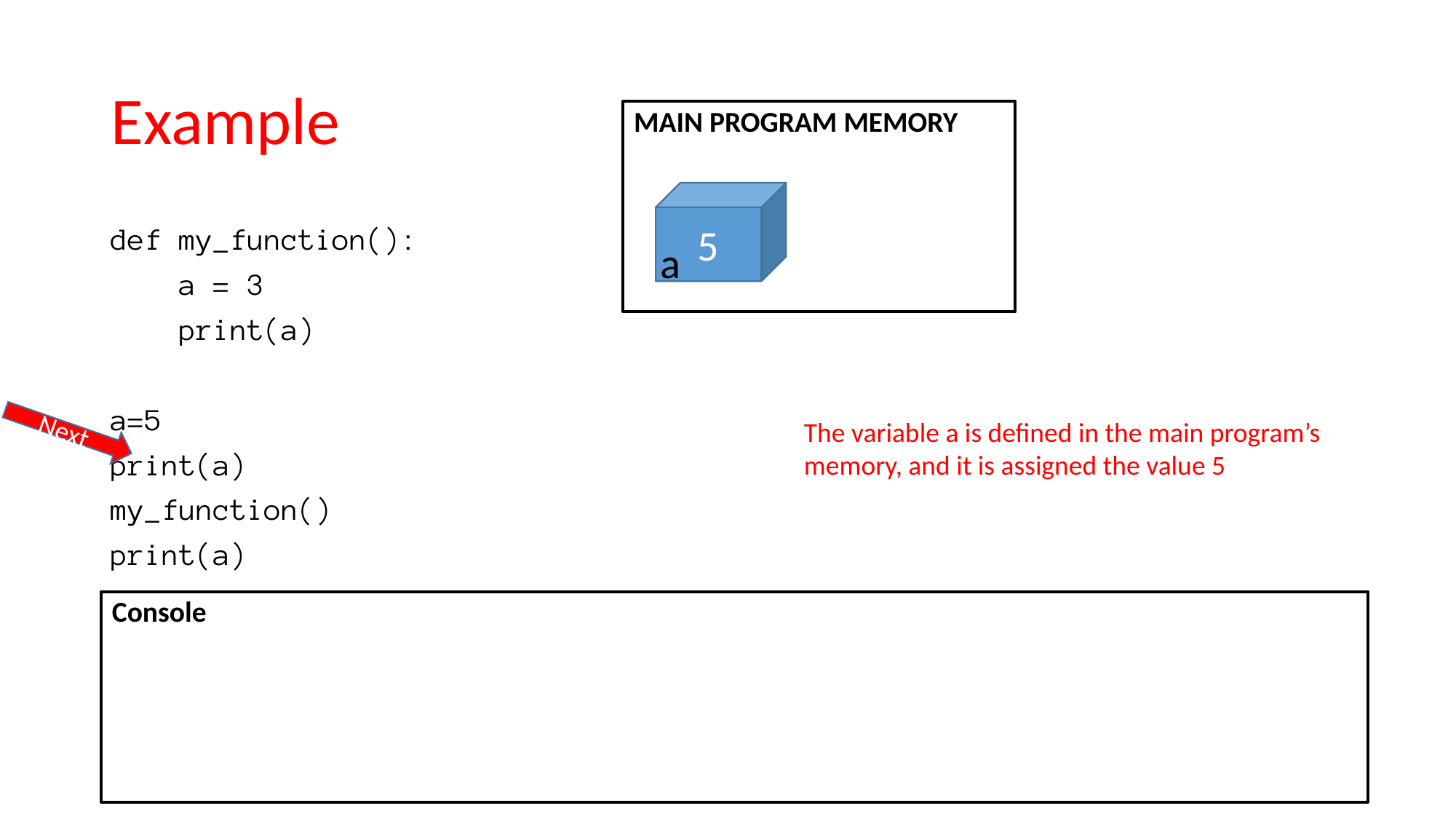

# Example
MAIN PROGRAM MEMORY

5
a
def my_function():
    a = 3
    print(a)

a=5
print(a)
my_function()
print(a)
The variable a is defined in the main program’s memory, and it is assigned the value 5
Next
Console